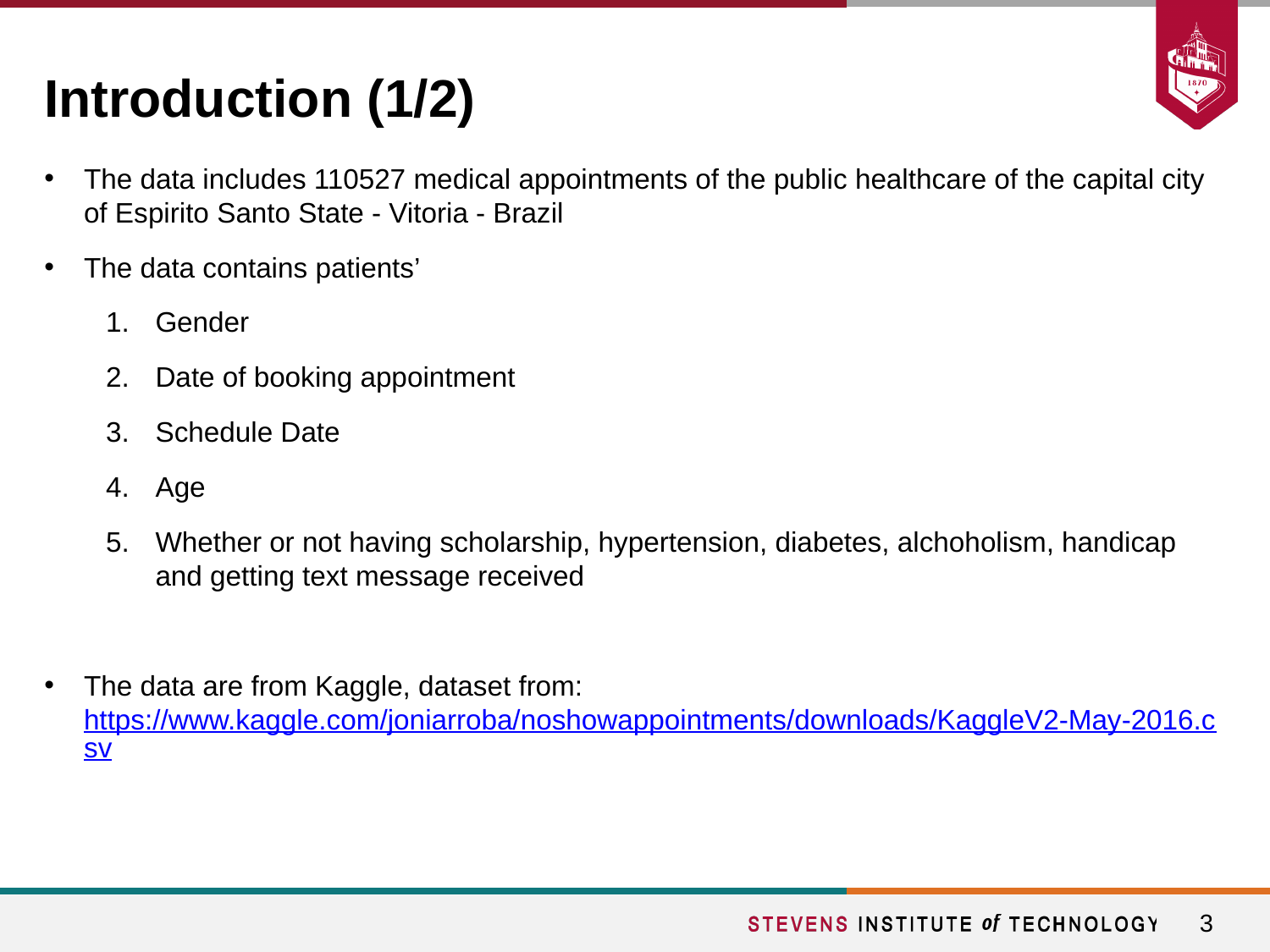

# Introduction (1/2)

The data includes 110527 medical appointments of the public healthcare of the capital city of Espirito Santo State - Vitoria - Brazil
The data contains patients’
Gender
Date of booking appointment
Schedule Date
Age
Whether or not having scholarship, hypertension, diabetes, alchoholism, handicap and getting text message received

The data are from Kaggle, dataset from: https://www.kaggle.com/joniarroba/noshowappointments/downloads/KaggleV2-May-2016.csv
3